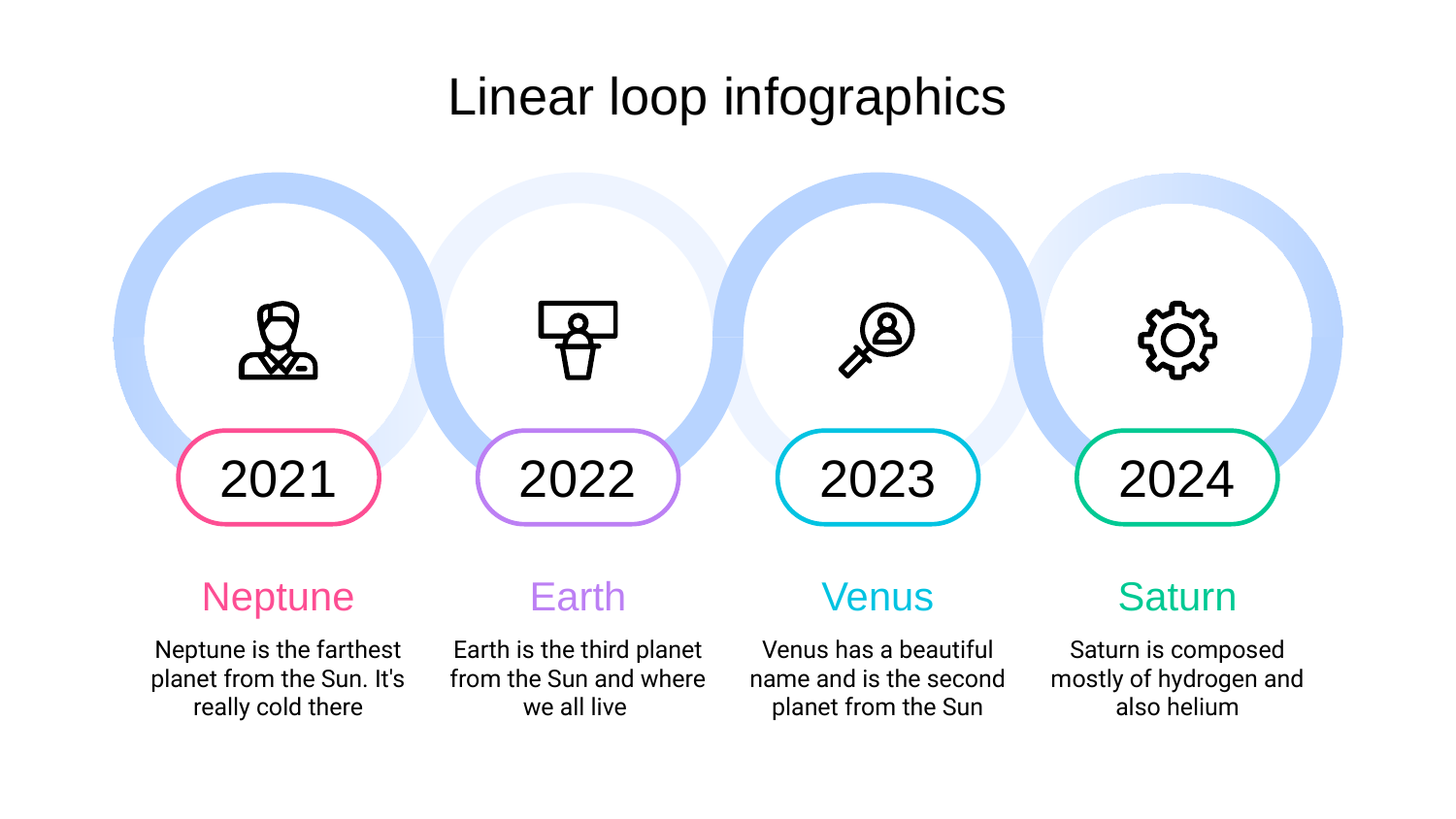

# Linear loop infographics

2021
Neptune
Neptune is the farthest planet from the Sun. It's really cold there
2022
Earth
Earth is the third planet from the Sun and where we all live
2023
Venus
Venus has a beautiful name and is the second planet from the Sun
2024
Saturn
Saturn is composed mostly of hydrogen and also helium